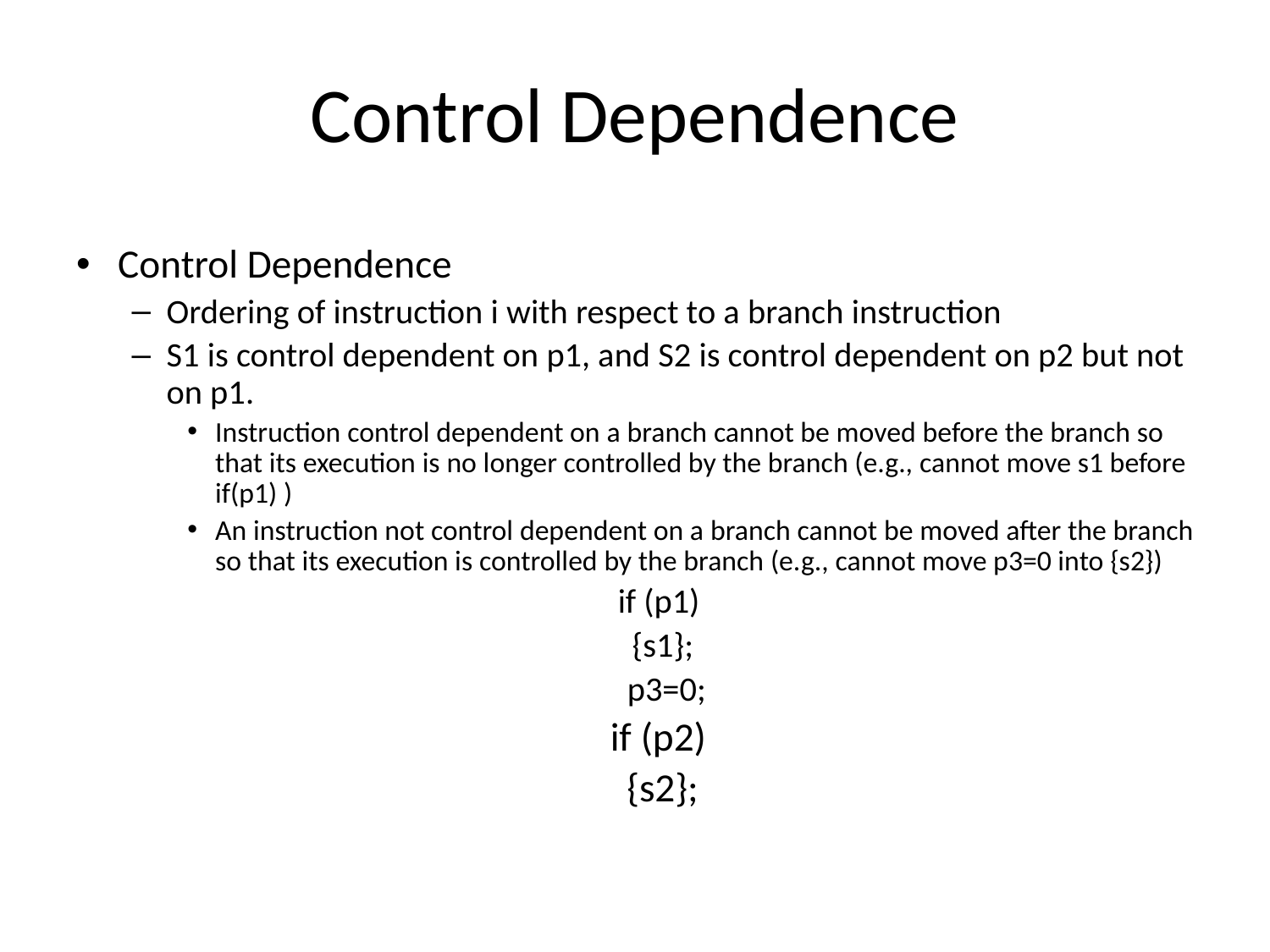

# Control Dependence

Control Dependence
Ordering of instruction i with respect to a branch instruction
S1 is control dependent on p1, and S2 is control dependent on p2 but not on p1.
Instruction control dependent on a branch cannot be moved before the branch so that its execution is no longer controlled by the branch (e.g., cannot move s1 before if(p1) )
An instruction not control dependent on a branch cannot be moved after the branch so that its execution is controlled by the branch (e.g., cannot move p3=0 into {s2})
if (p1)
{s1};
 p3=0;
if (p2)
{s2};